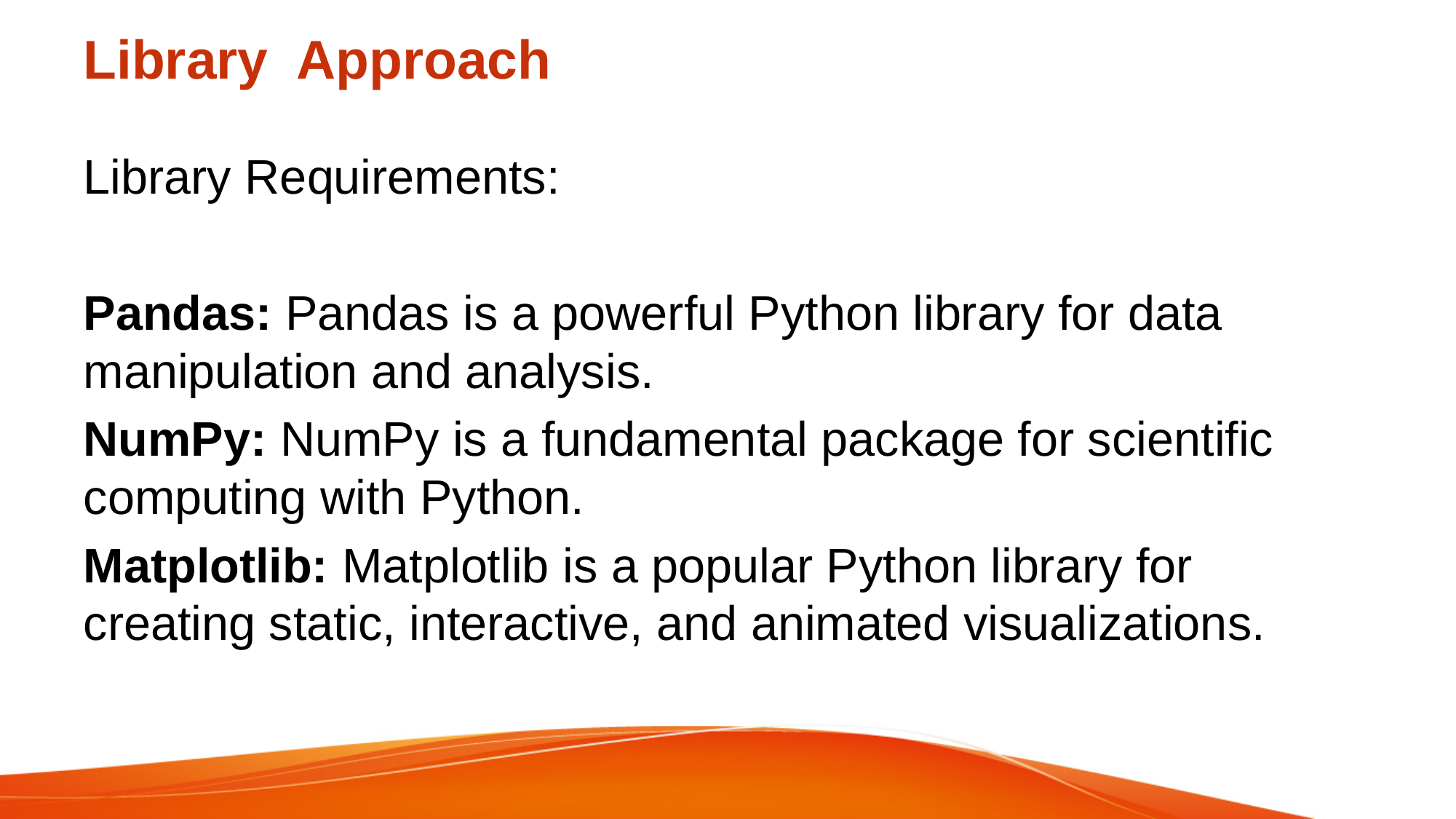

# Library  Approach
Library Requirements:

Pandas: Pandas is a powerful Python library for data manipulation and analysis.
NumPy: NumPy is a fundamental package for scientific computing with Python.
Matplotlib: Matplotlib is a popular Python library for creating static, interactive, and animated visualizations.